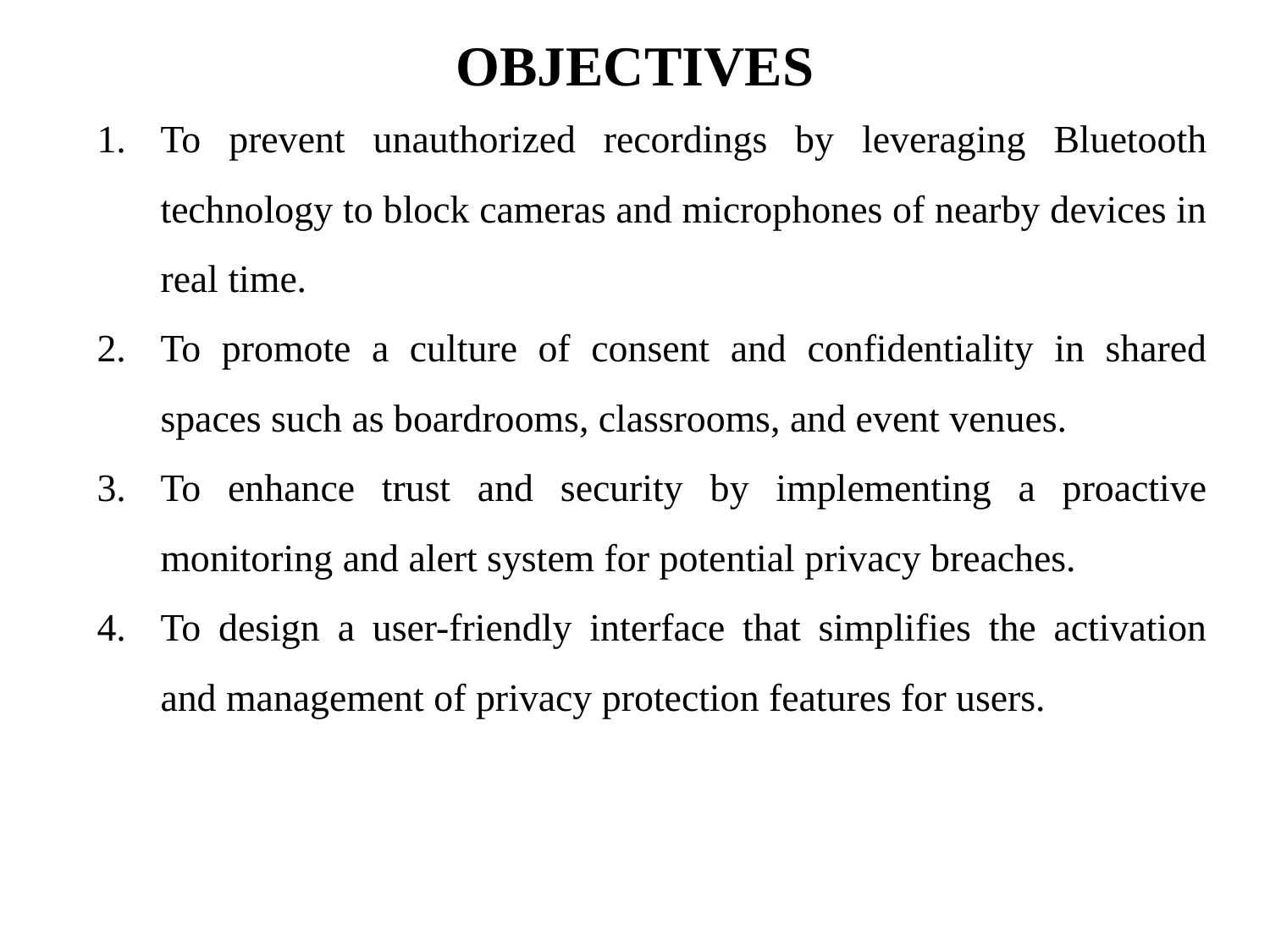

# OBJECTIVES
To prevent unauthorized recordings by leveraging Bluetooth technology to block cameras and microphones of nearby devices in real time.
To promote a culture of consent and confidentiality in shared spaces such as boardrooms, classrooms, and event venues.
To enhance trust and security by implementing a proactive monitoring and alert system for potential privacy breaches.
To design a user-friendly interface that simplifies the activation and management of privacy protection features for users.